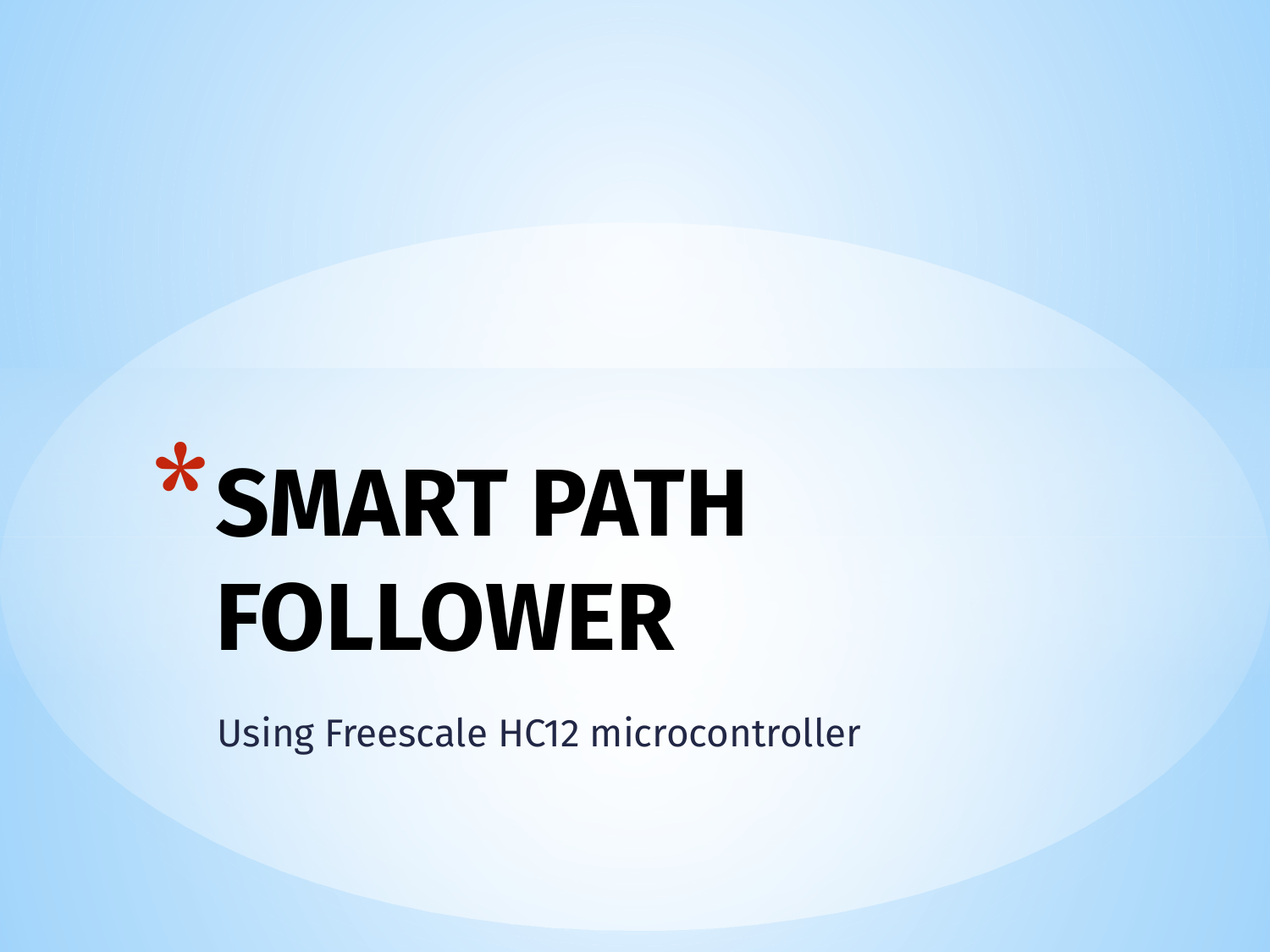

# SMART PATH FOLLOWER
Using Freescale HC12 microcontroller